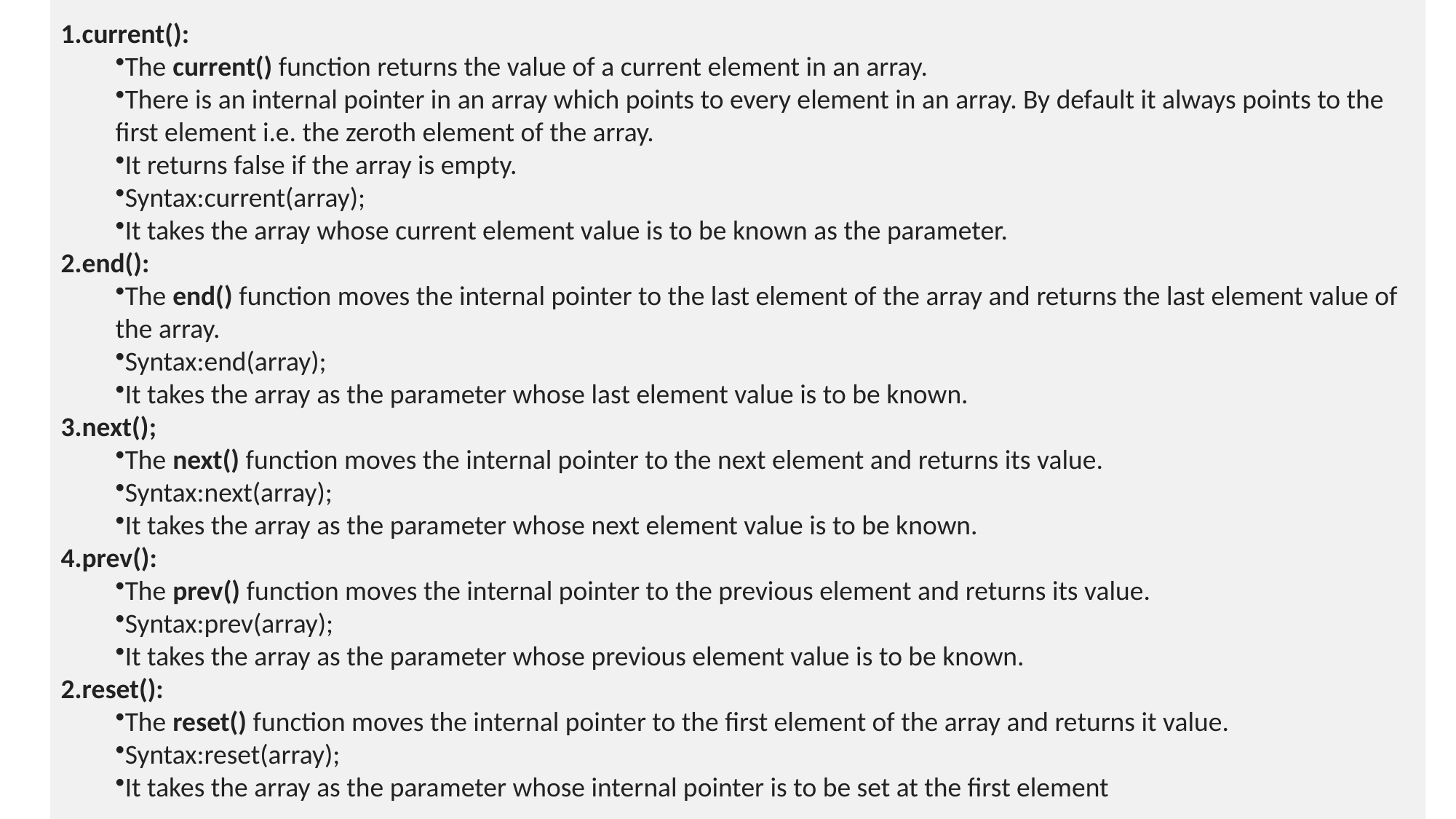

current():
The current() function returns the value of a current element in an array.
There is an internal pointer in an array which points to every element in an array. By default it always points to the first element i.e. the zeroth element of the array.
It returns false if the array is empty.
Syntax:current(array);
It takes the array whose current element value is to be known as the parameter.
end():
The end() function moves the internal pointer to the last element of the array and returns the last element value of the array.
Syntax:end(array);
It takes the array as the parameter whose last element value is to be known.
next();
The next() function moves the internal pointer to the next element and returns its value.
Syntax:next(array);
It takes the array as the parameter whose next element value is to be known.
prev():
The prev() function moves the internal pointer to the previous element and returns its value.
Syntax:prev(array);
It takes the array as the parameter whose previous element value is to be known.
reset():
The reset() function moves the internal pointer to the first element of the array and returns it value.
Syntax:reset(array);
It takes the array as the parameter whose internal pointer is to be set at the first element